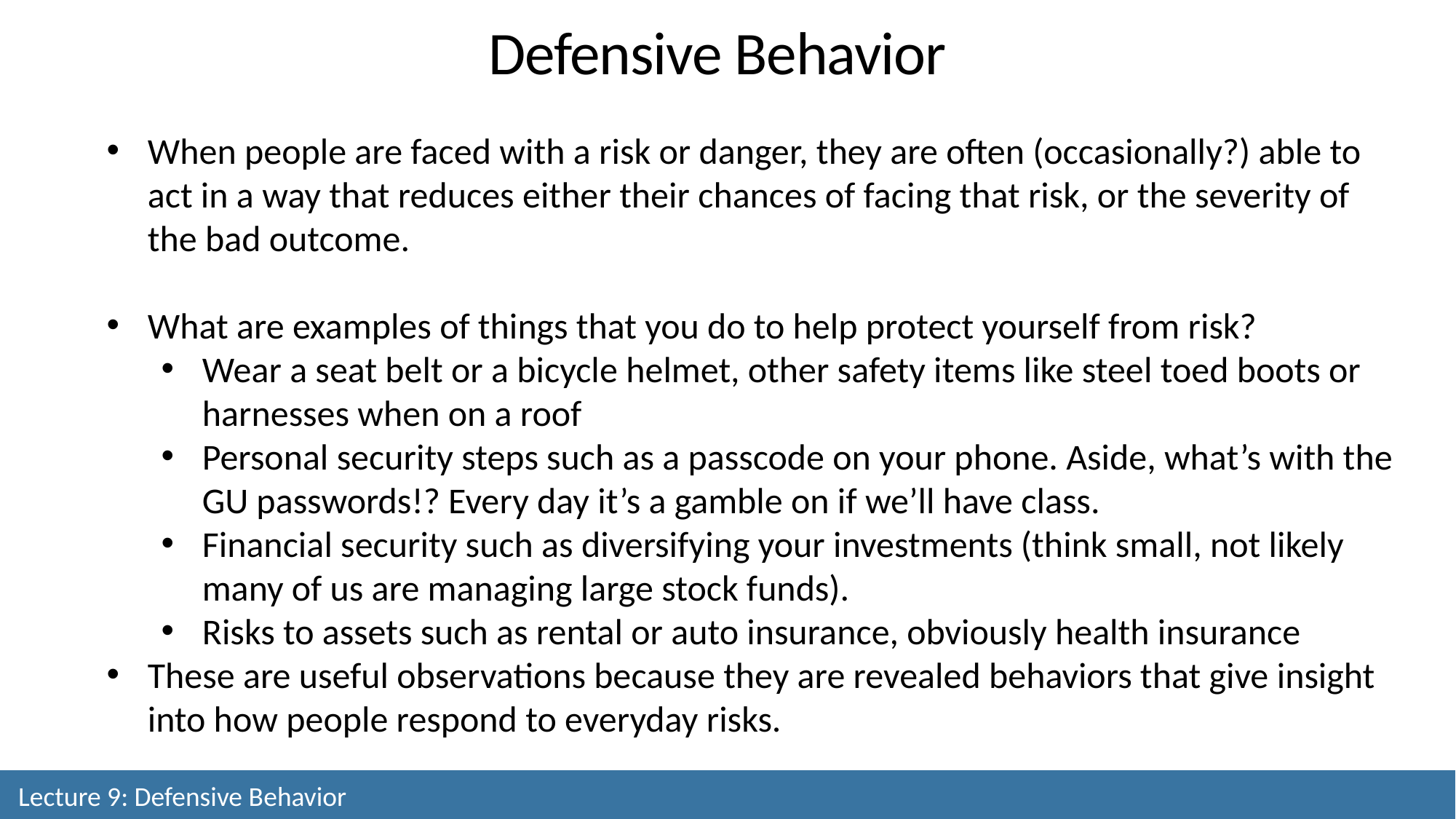

Defensive Behavior
When people are faced with a risk or danger, they are often (occasionally?) able to act in a way that reduces either their chances of facing that risk, or the severity of the bad outcome.

What are examples of things that you do to help protect yourself from risk?
Wear a seat belt or a bicycle helmet, other safety items like steel toed boots or harnesses when on a roof
Personal security steps such as a passcode on your phone. Aside, what’s with the GU passwords!? Every day it’s a gamble on if we’ll have class.
Financial security such as diversifying your investments (think small, not likely many of us are managing large stock funds).
Risks to assets such as rental or auto insurance, obviously health insurance
These are useful observations because they are revealed behaviors that give insight into how people respond to everyday risks.